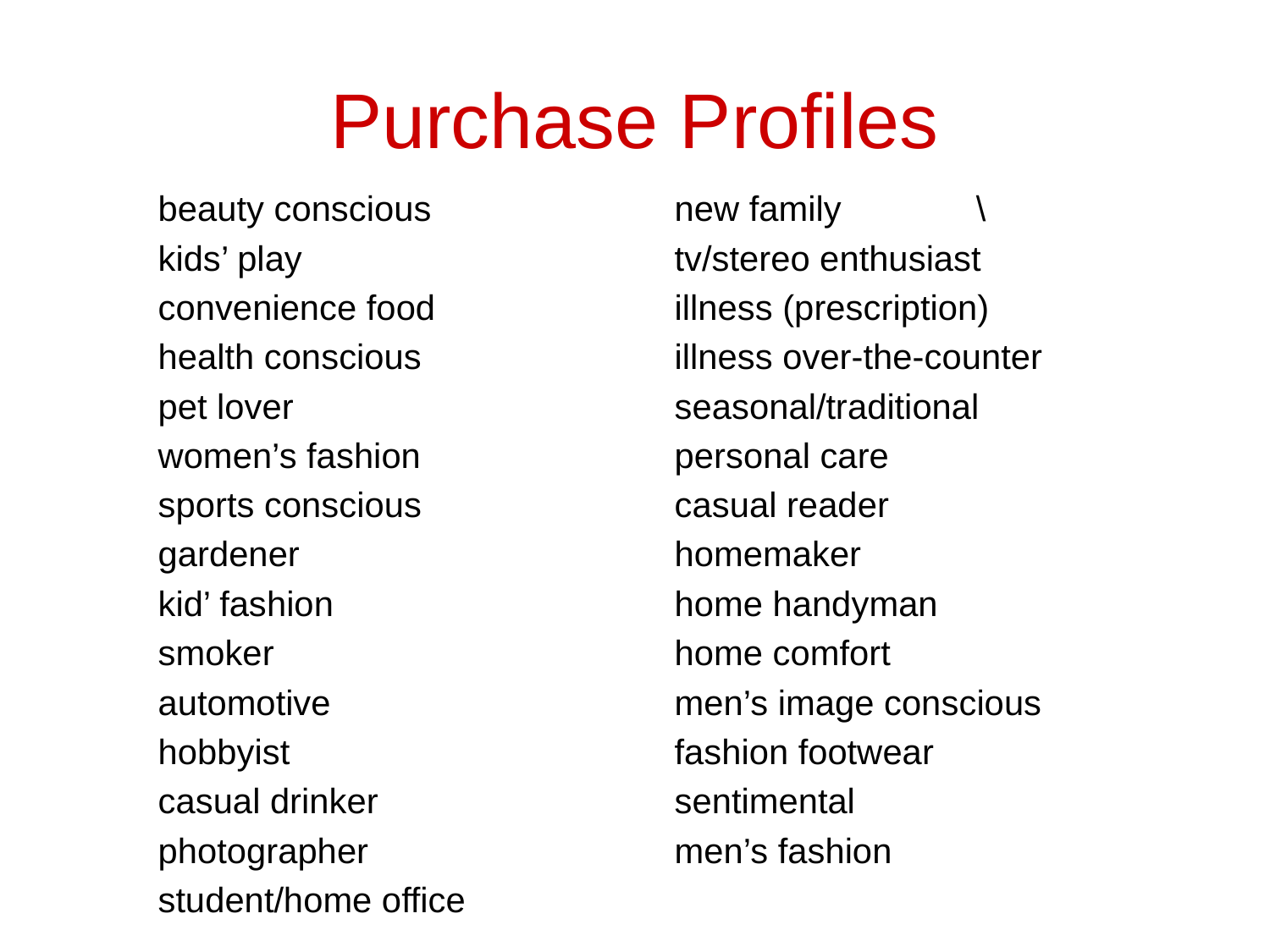

# Purchase Profiles
beauty conscious
kids’ play
convenience food
health conscious
pet lover
women’s fashion
sports conscious
gardener
kid’ fashion
smoker
automotive
hobbyist
casual drinker
photographer
student/home office
new family		\
tv/stereo enthusiast
illness (prescription)
illness over-the-counter
seasonal/traditional
personal care
casual reader
homemaker
home handyman
home comfort
men’s image conscious
fashion footwear
sentimental
men’s fashion